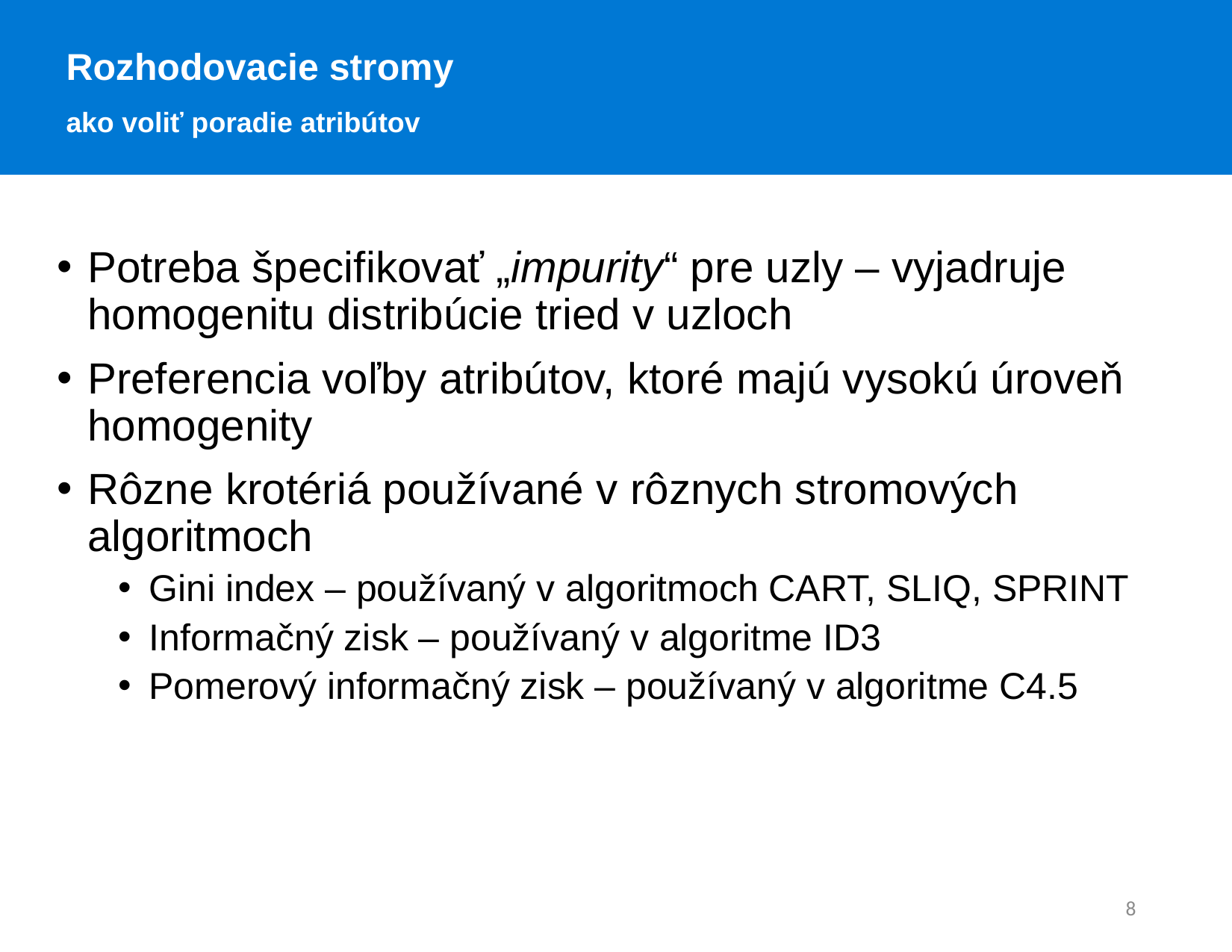

Rozhodovacie stromy
ako voliť poradie atribútov
Potreba špecifikovať „impurity“ pre uzly – vyjadruje homogenitu distribúcie tried v uzloch
Preferencia voľby atribútov, ktoré majú vysokú úroveň homogenity
Rôzne krotériá používané v rôznych stromových algoritmoch
Gini index – používaný v algoritmoch CART, SLIQ, SPRINT
Informačný zisk – používaný v algoritme ID3
Pomerový informačný zisk – používaný v algoritme C4.5

8